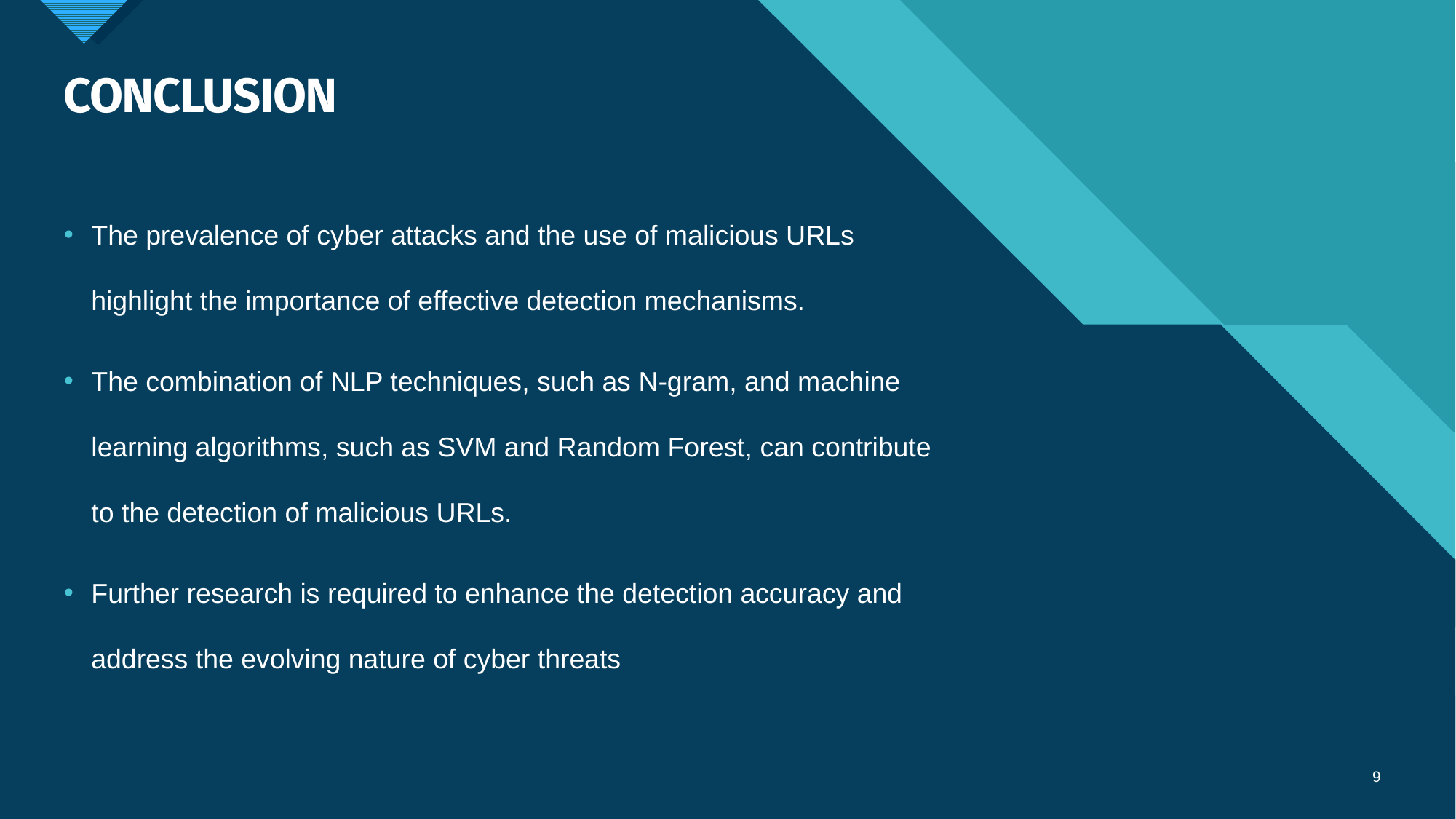

# CONCLUSION
The prevalence of cyber attacks and the use of malicious URLs highlight the importance of effective detection mechanisms.
The combination of NLP techniques, such as N-gram, and machine learning algorithms, such as SVM and Random Forest, can contribute to the detection of malicious URLs.
Further research is required to enhance the detection accuracy and address the evolving nature of cyber threats

9